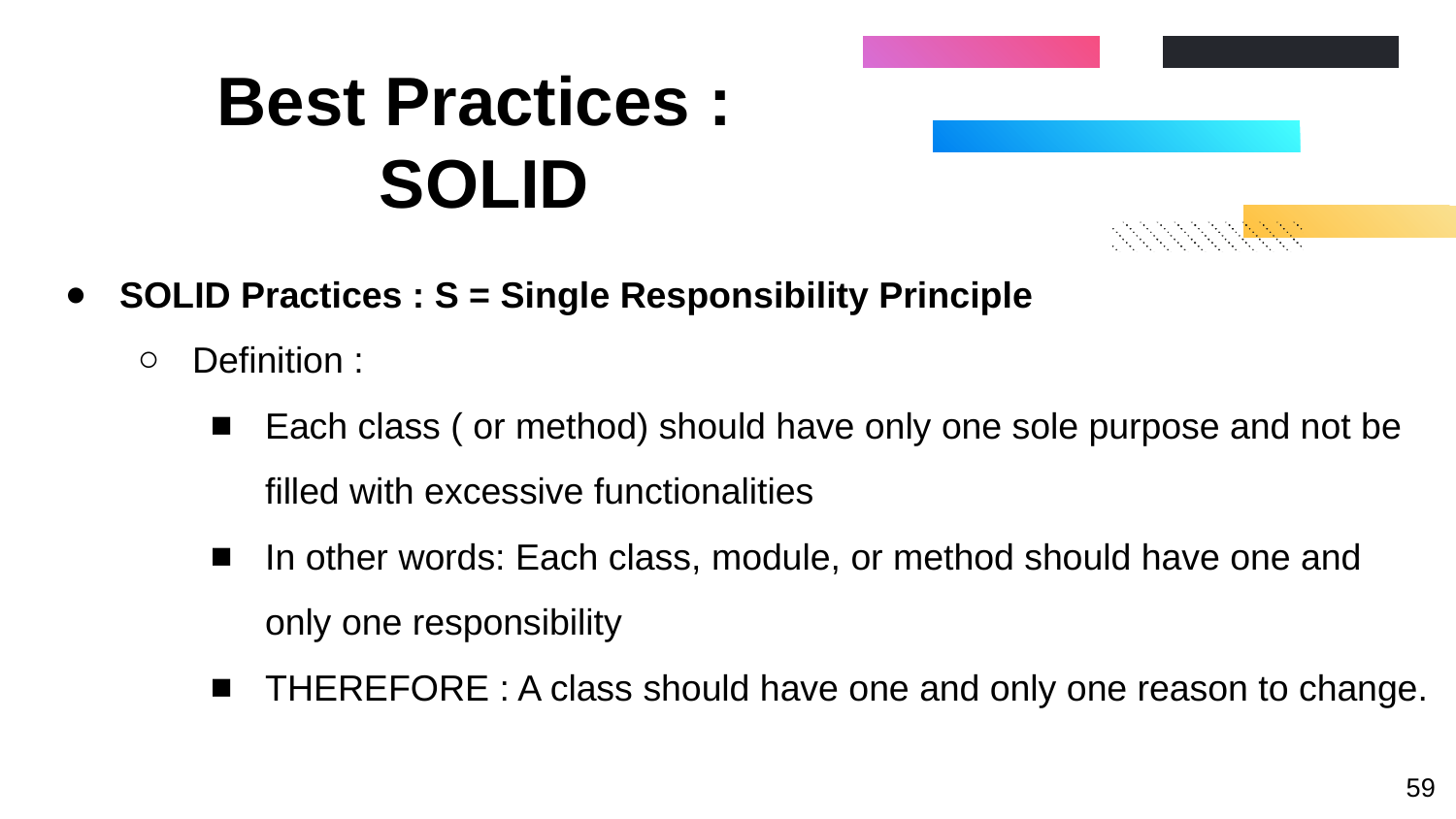

# Best Practices : SOLID
SOLID Practices : S = Single Responsibility Principle
Definition :
Each class ( or method) should have only one sole purpose and not be filled with excessive functionalities
In other words: Each class, module, or method should have one and only one responsibility
THEREFORE : A class should have one and only one reason to change.

59